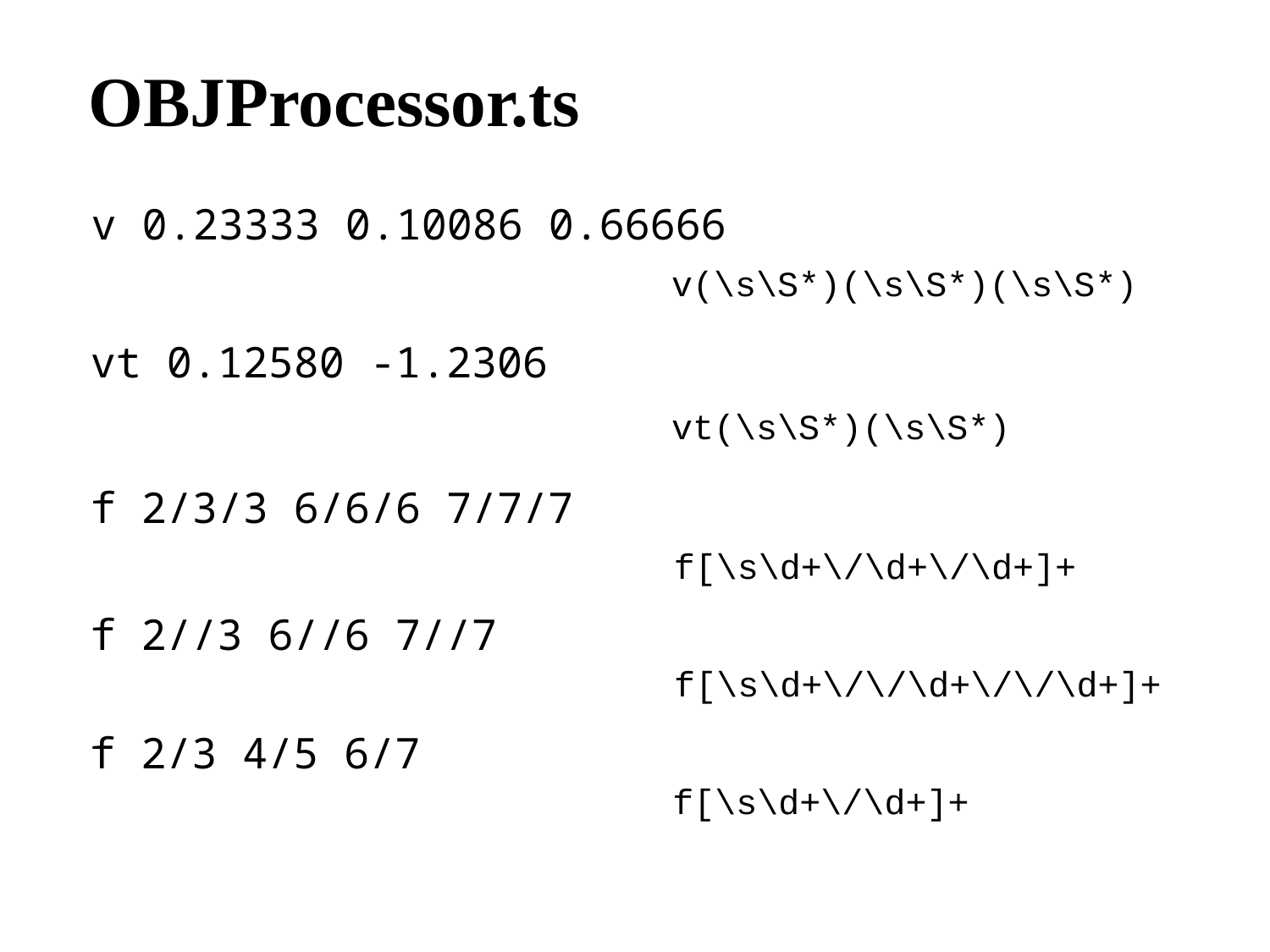

OBJProcessor.ts
v 0.23333 0.10086 0.66666
v(\s\S*)(\s\S*)(\s\S*)
vt 0.12580 -1.2306
vt(\s\S*)(\s\S*)
f 2/3/3 6/6/6 7/7/7
f[\s\d+\/\d+\/\d+]+
f 2//3 6//6 7//7
f[\s\d+\/\/\d+\/\/\d+]+
f 2/3 4/5 6/7
f[\s\d+\/\d+]+